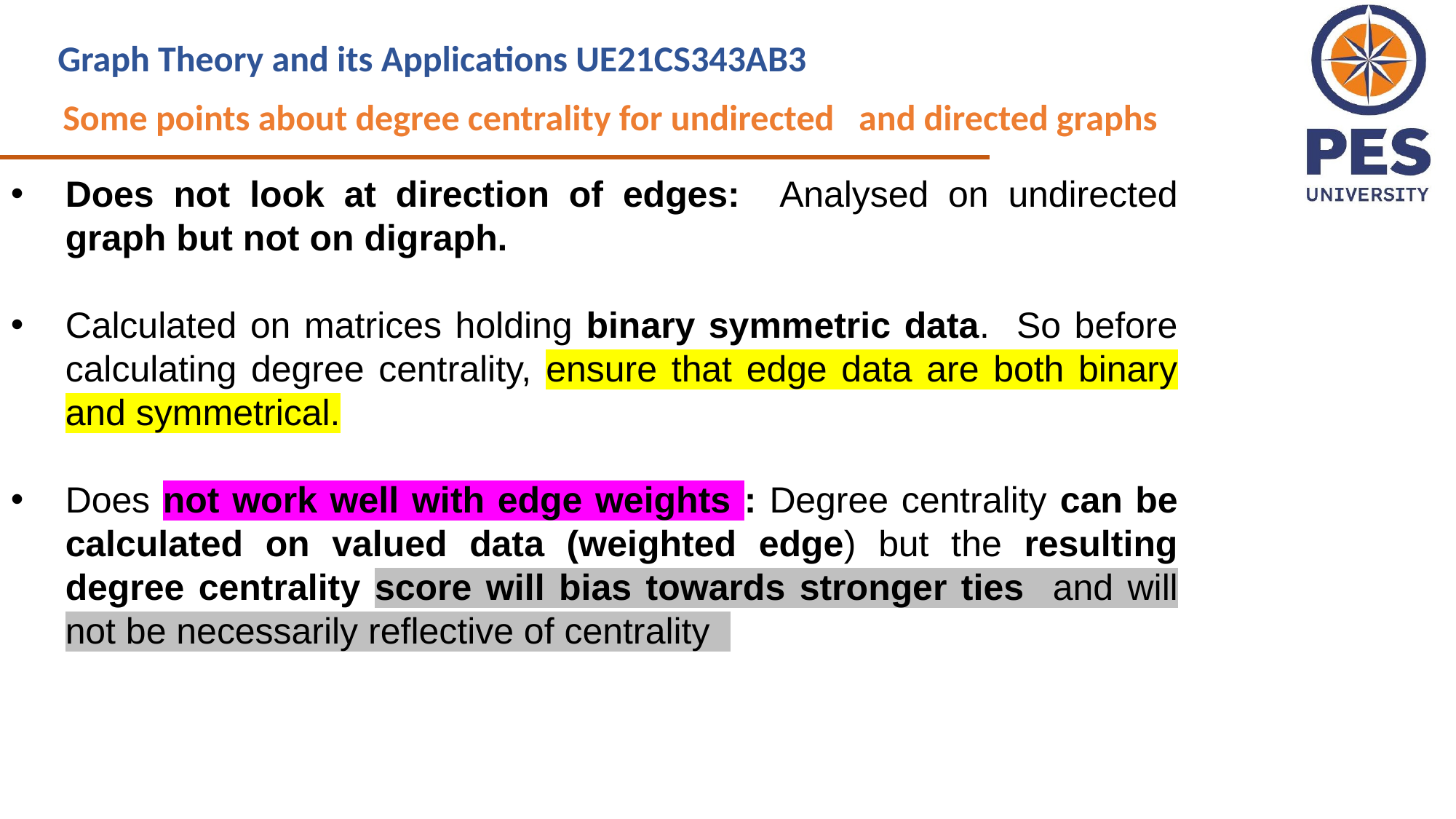

Graph Theory and its Applications UE21CS343AB3
Some points about degree centrality for undirected   and directed graphs
Does not look at direction of edges:  Analysed on undirected graph but not on digraph.

Calculated on matrices holding binary symmetric data.  So before calculating degree centrality, ensure that edge data are both binary and symmetrical.

Does not work well with edge weights : Degree centrality can be calculated on valued data (weighted edge) but the resulting degree centrality score will bias towards stronger ties  and will not be necessarily reflective of centrality